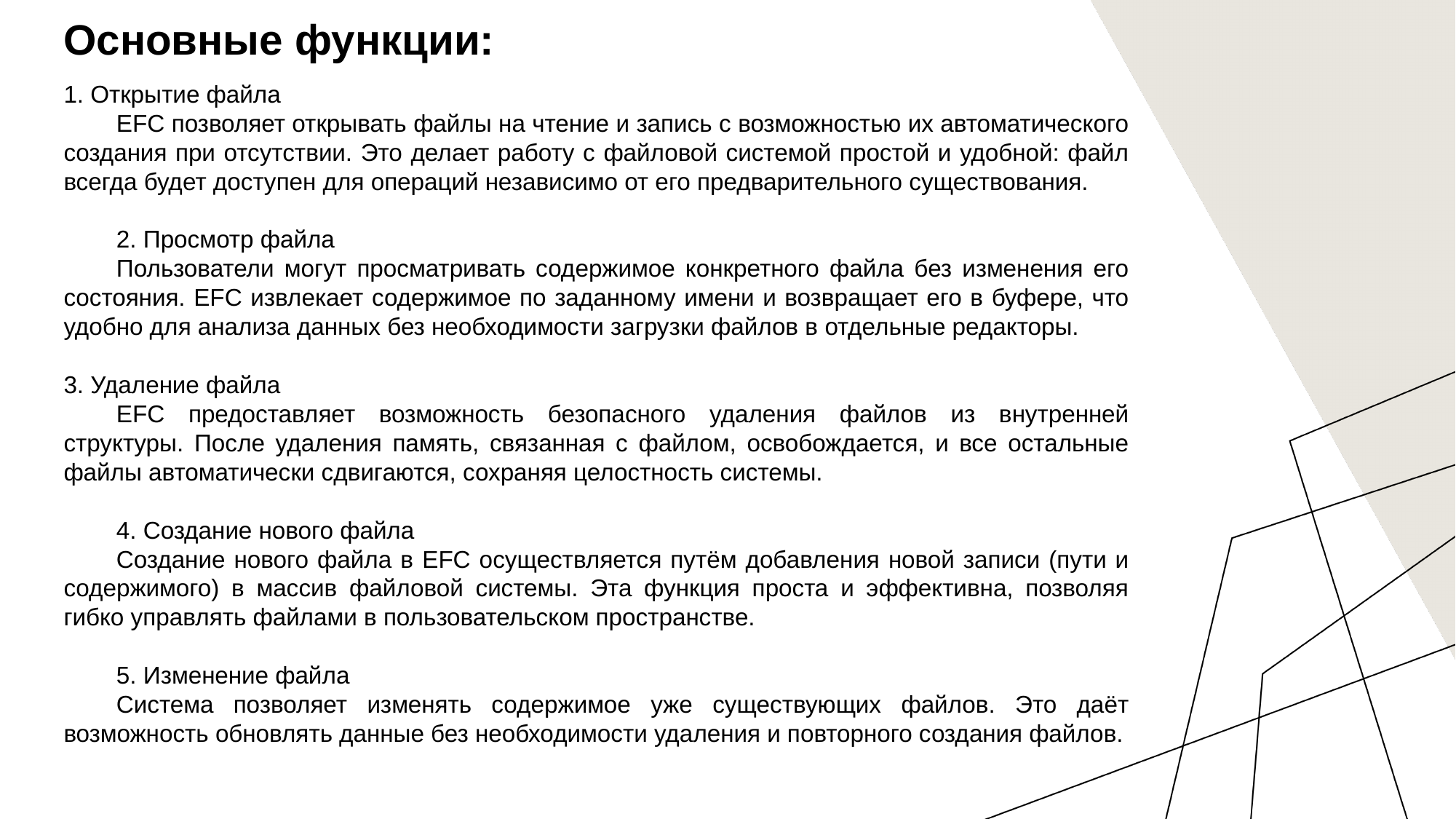

Основные функции:

1. Открытие файла
EFC позволяет открывать файлы на чтение и запись с возможностью их автоматического создания при отсутствии. Это делает работу с файловой системой простой и удобной: файл всегда будет доступен для операций независимо от его предварительного существования.

2. Просмотр файла
Пользователи могут просматривать содержимое конкретного файла без изменения его состояния. EFC извлекает содержимое по заданному имени и возвращает его в буфере, что удобно для анализа данных без необходимости загрузки файлов в отдельные редакторы.
3. Удаление файла
EFC предоставляет возможность безопасного удаления файлов из внутренней структуры. После удаления память, связанная с файлом, освобождается, и все остальные файлы автоматически сдвигаются, сохраняя целостность системы.

4. Создание нового файла
Создание нового файла в EFC осуществляется путём добавления новой записи (пути и содержимого) в массив файловой системы. Эта функция проста и эффективна, позволяя гибко управлять файлами в пользовательском пространстве.

5. Изменение файла
Система позволяет изменять содержимое уже существующих файлов. Это даёт возможность обновлять данные без необходимости удаления и повторного создания файлов.